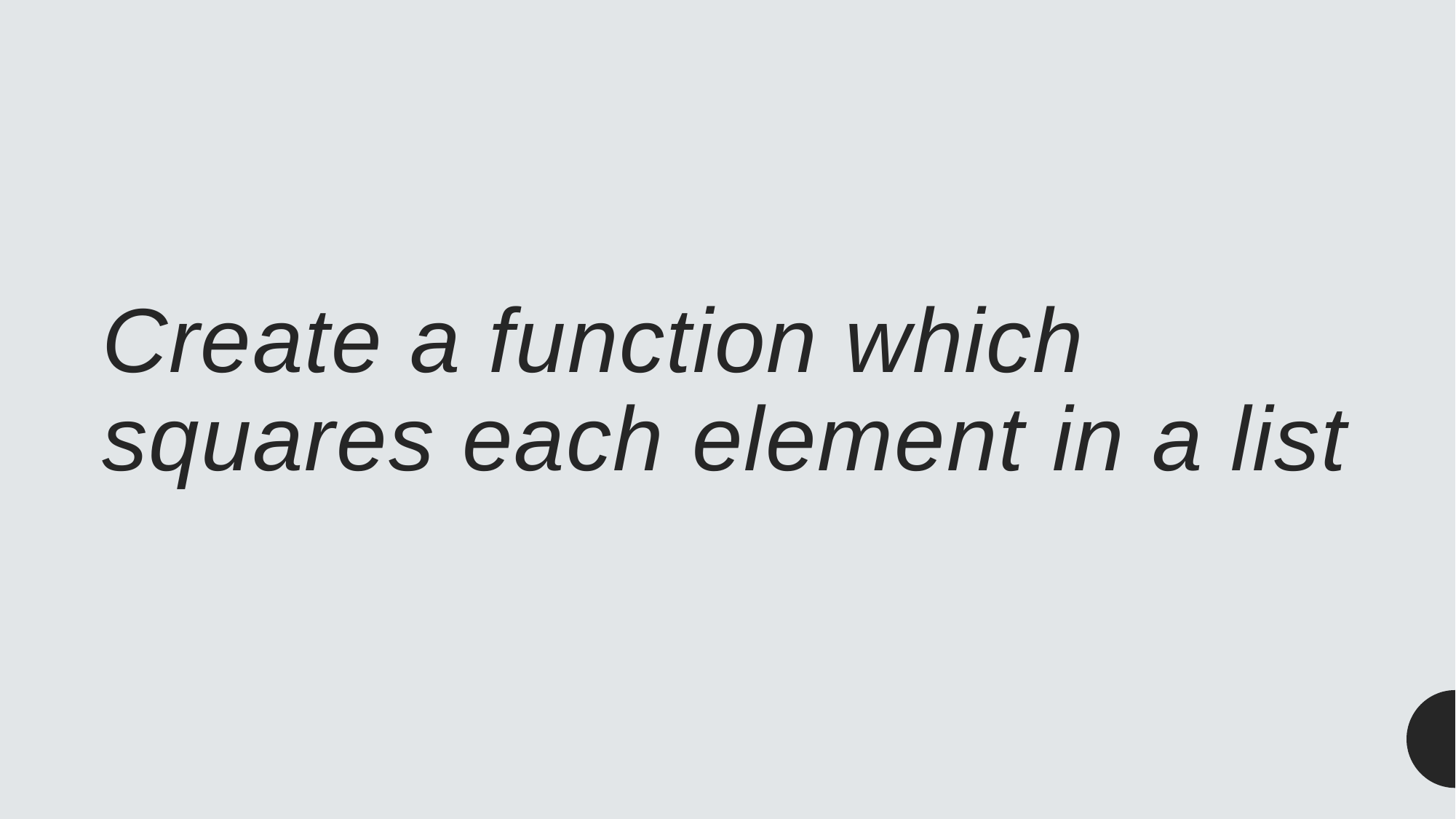

# Create a function which squares each element in a list